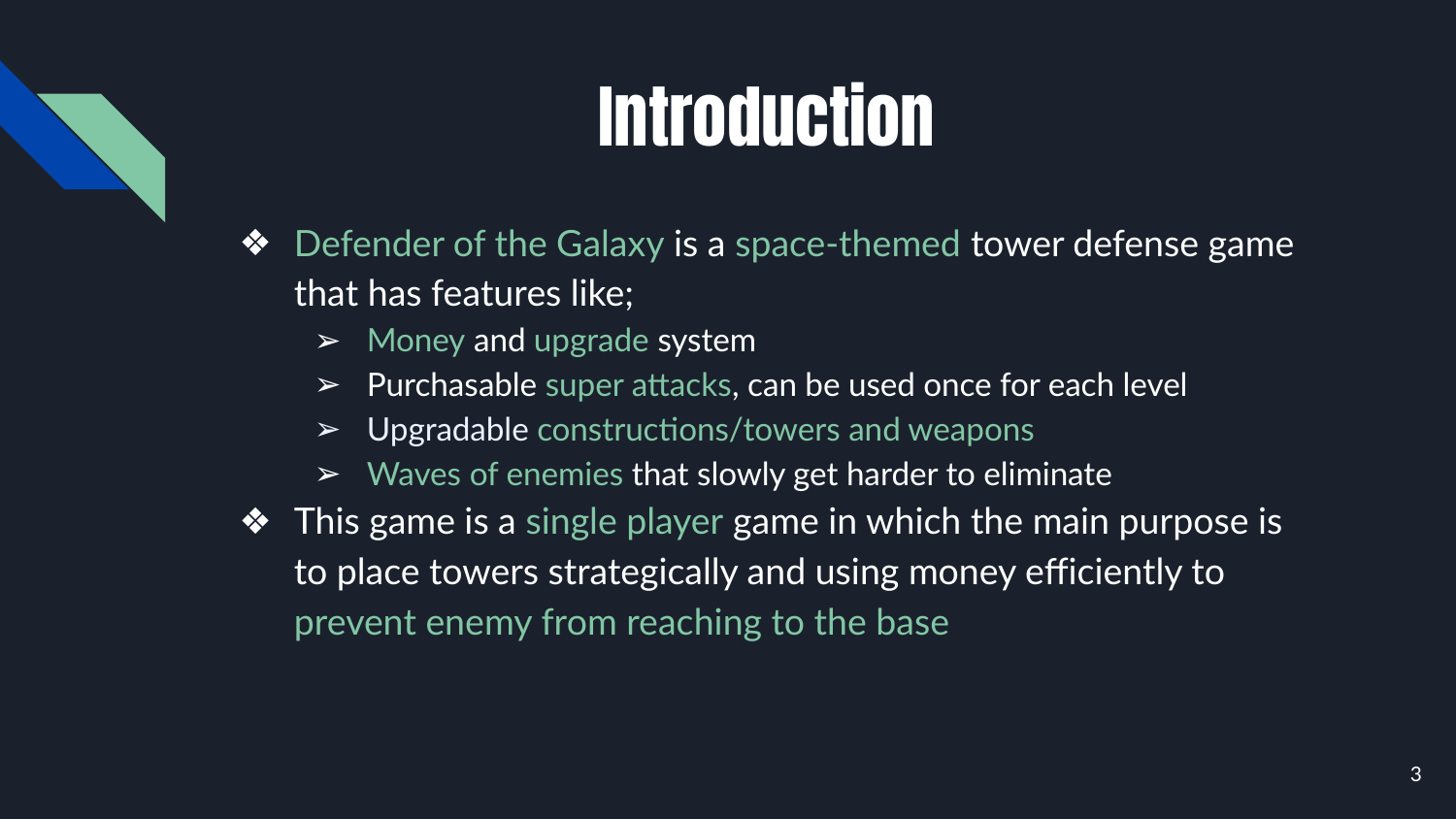

# Introduction
Defender of the Galaxy is a space-themed tower defense game that has features like;
Money and upgrade system
Purchasable super attacks, can be used once for each level
Upgradable constructions/towers and weapons
Waves of enemies that slowly get harder to eliminate
This game is a single player game in which the main purpose is to place towers strategically and using money efficiently to prevent enemy from reaching to the base
3